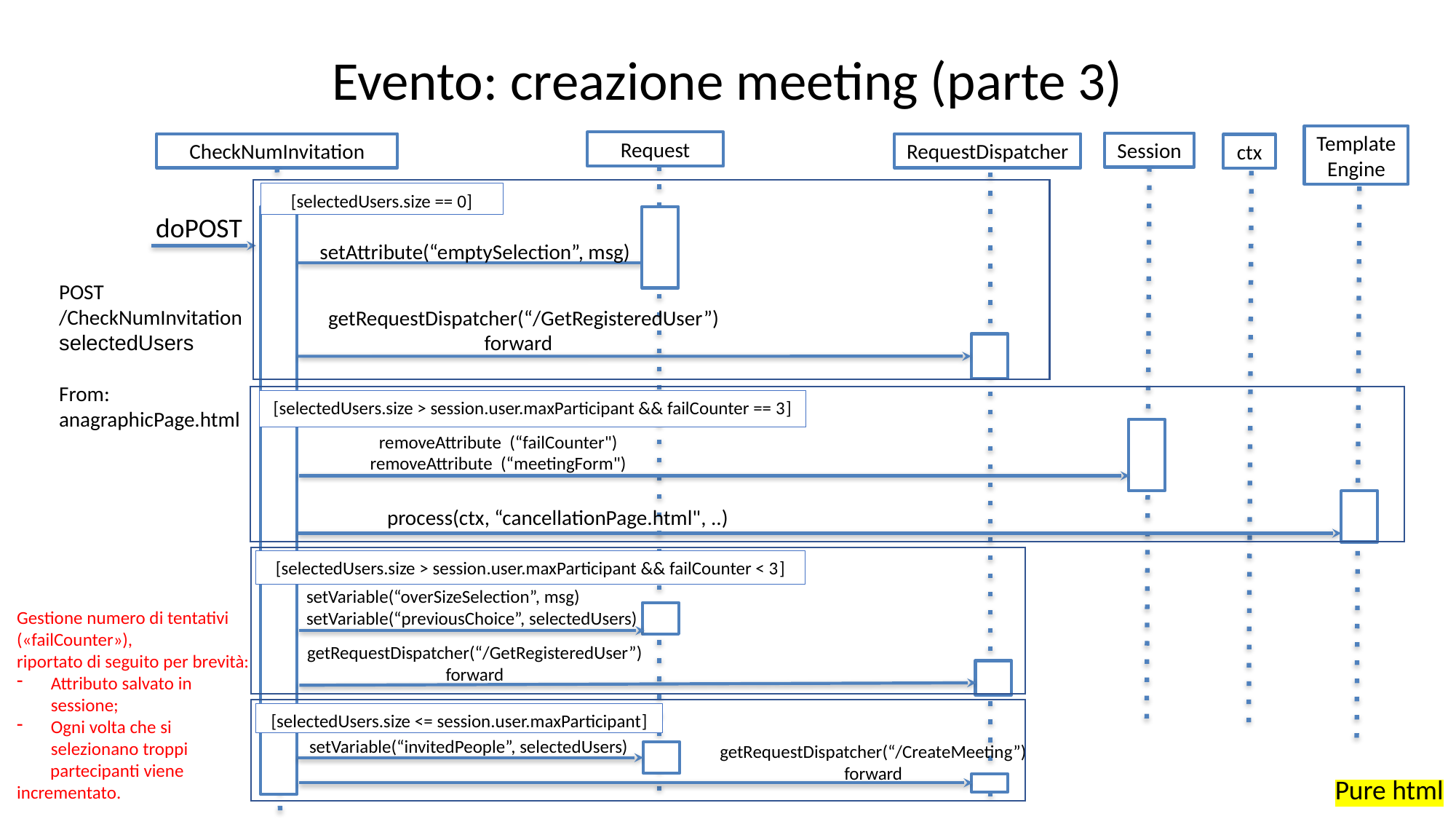

# Evento: creazione meeting (parte 3)
Template
Engine
Request
Session
CheckNumInvitation
RequestDispatcher
ctx

[selectedUsers.size == 0]
doPOST

setAttribute(“emptySelection”, msg)
POST
/CheckNumInvitation
selectedUsers

From: anagraphicPage.html
getRequestDispatcher(“/GetRegisteredUser”)
forward

[selectedUsers.size > session.user.maxParticipant && failCounter == 3]

removeAttribute  (“failCounter")
removeAttribute  (“meetingForm")

process(ctx, “cancellationPage.html", ..)

[selectedUsers.size > session.user.maxParticipant && failCounter < 3]
setVariable(“overSizeSelection”, msg)
setVariable(“previousChoice”, selectedUsers)
Gestione numero di tentativi («failCounter»),
riportato di seguito per brevità:
Attributo salvato in sessione;
Ogni volta che si selezionano troppi
        partecipanti viene
incrementato.

getRequestDispatcher(“/GetRegisteredUser”)
forward

[selectedUsers.size <= session.user.maxParticipant]
setVariable(“invitedPeople”, selectedUsers)
getRequestDispatcher(“/CreateMeeting”)
forward

Pure html